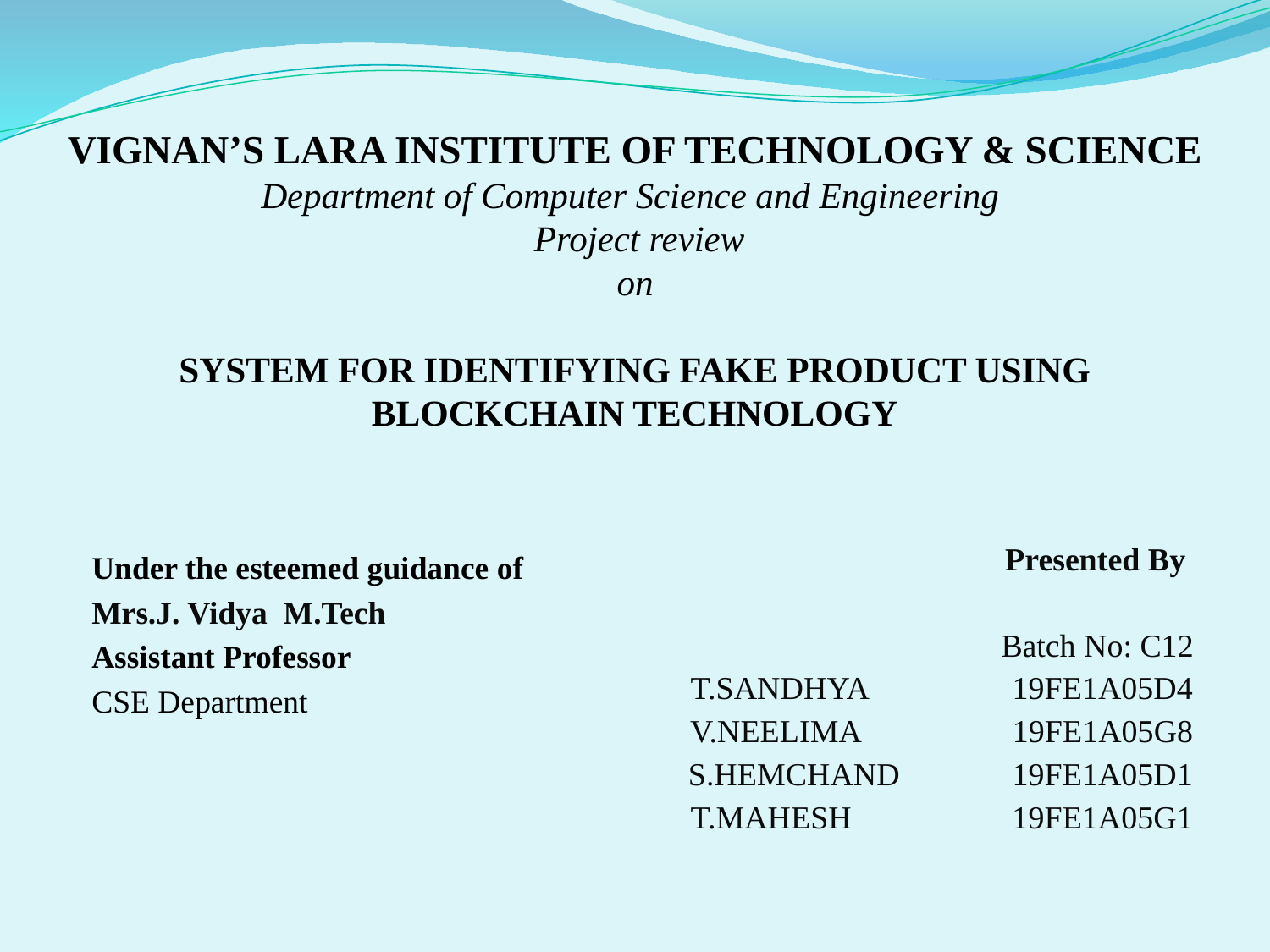

# VIGNAN’S LARA INSTITUTE OF TECHNOLOGY & SCIENCE Department of Computer Science and Engineering Project review on SYSTEM FOR IDENTIFYING FAKE PRODUCT USING BLOCKCHAIN TECHNOLOGY

Under the esteemed guidance of
Mrs.J. Vidya  M.Tech
Assistant Professor
CSE Department

Presented By

Batch No: C12
 T.SANDHYA                  19FE1A05D4
V.NEELIMA                   19FE1A05G8
S.HEMCHAND              19FE1A05D1
 T.MAHESH                    19FE1A05G1